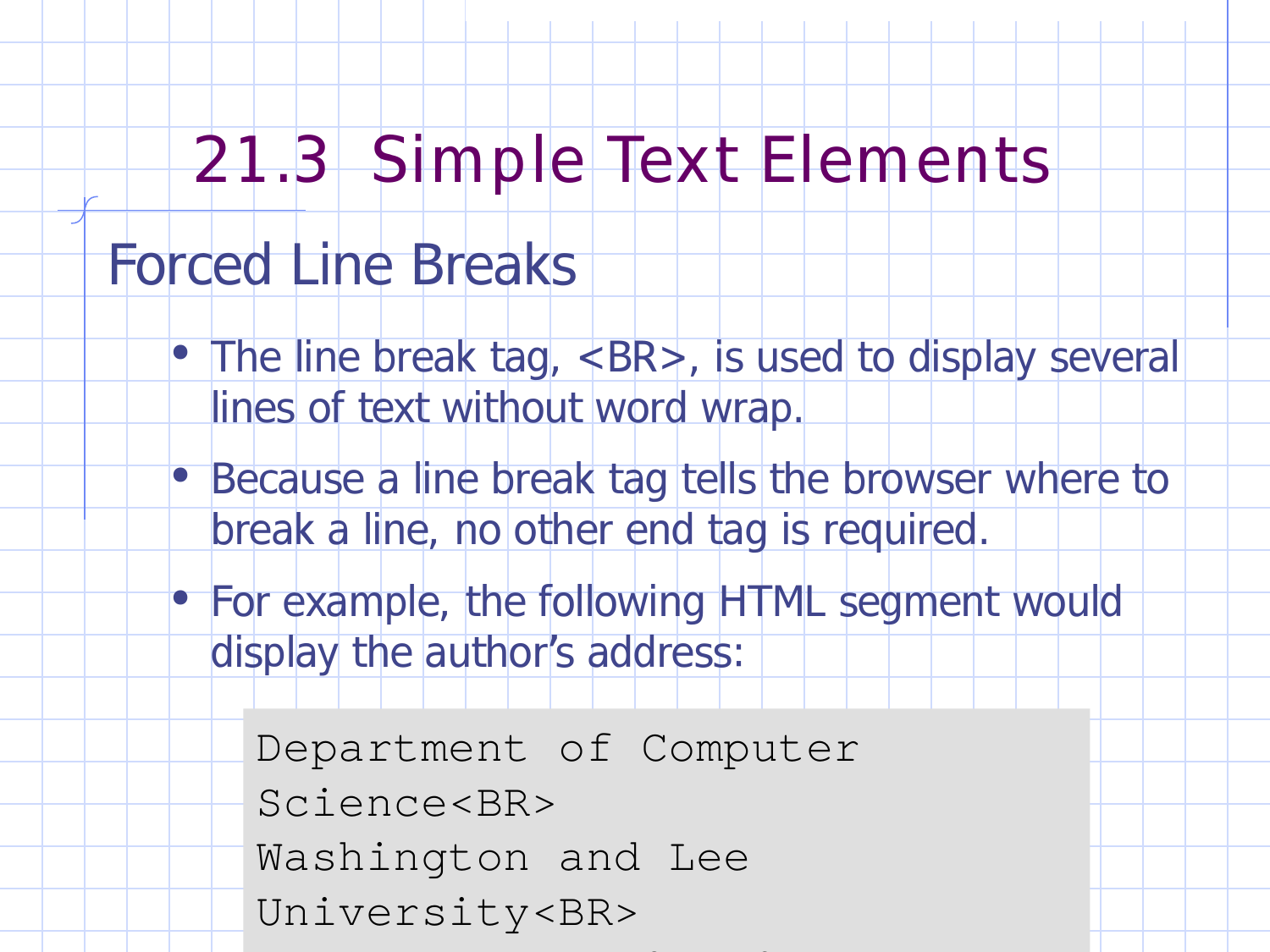

# 21.3  Simple Text Elements
Forced Line Breaks

The line break tag, <BR>, is used to display several lines of text without word wrap.

Because a line break tag tells the browser where to break a line, no other end tag is required.

For example, the following HTML segment would display the author’s address:

Department of Computer Science<BR>
Washington and Lee University<BR>
Lexington, VA 24450<BR>